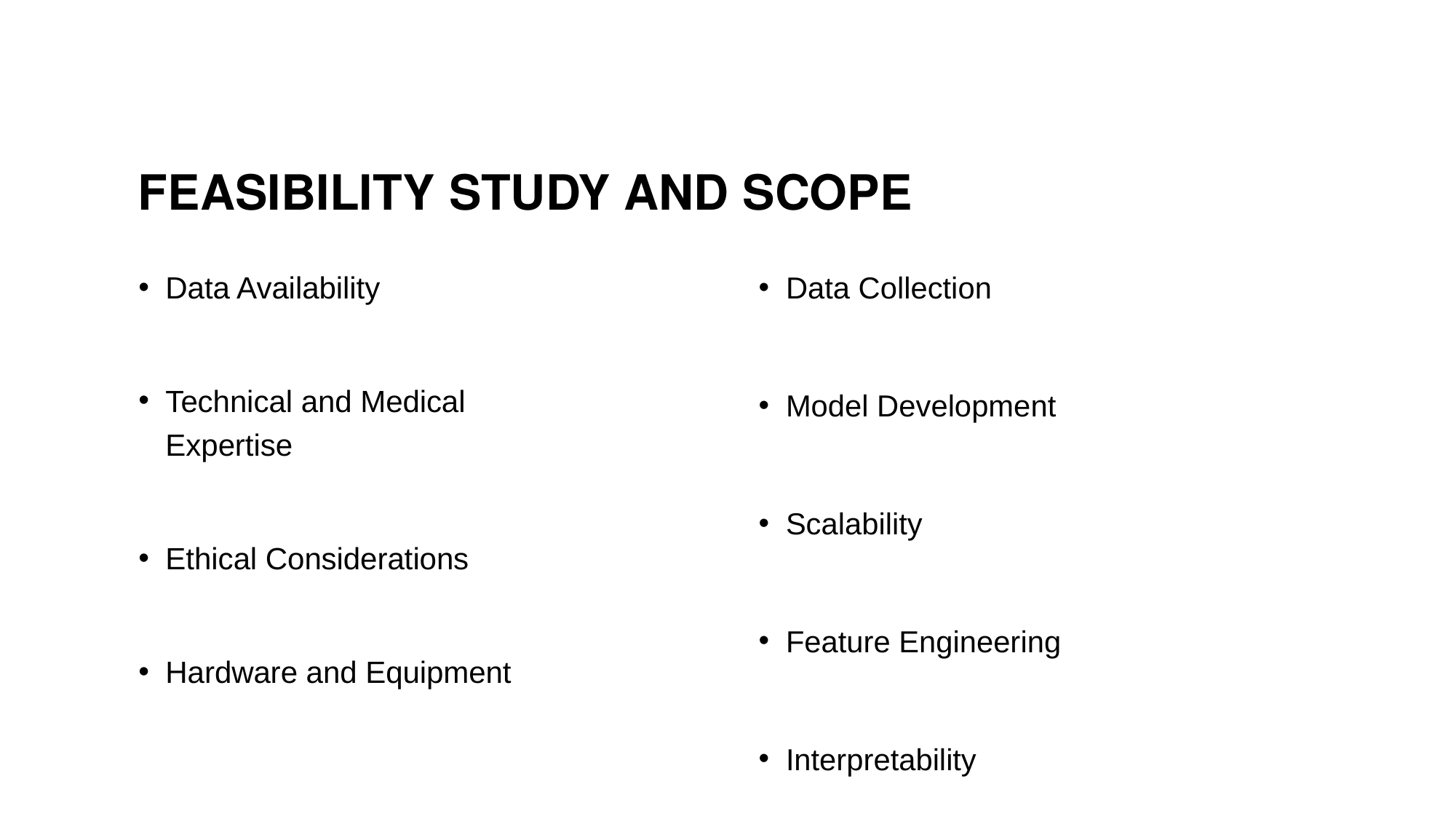

# FEASIBILITY STUDY AND SCOPE
Data Availability

Technical and Medical Expertise

Ethical Considerations

Hardware and Equipment
Data Collection

Model Development

Scalability

Feature Engineering

Interpretability